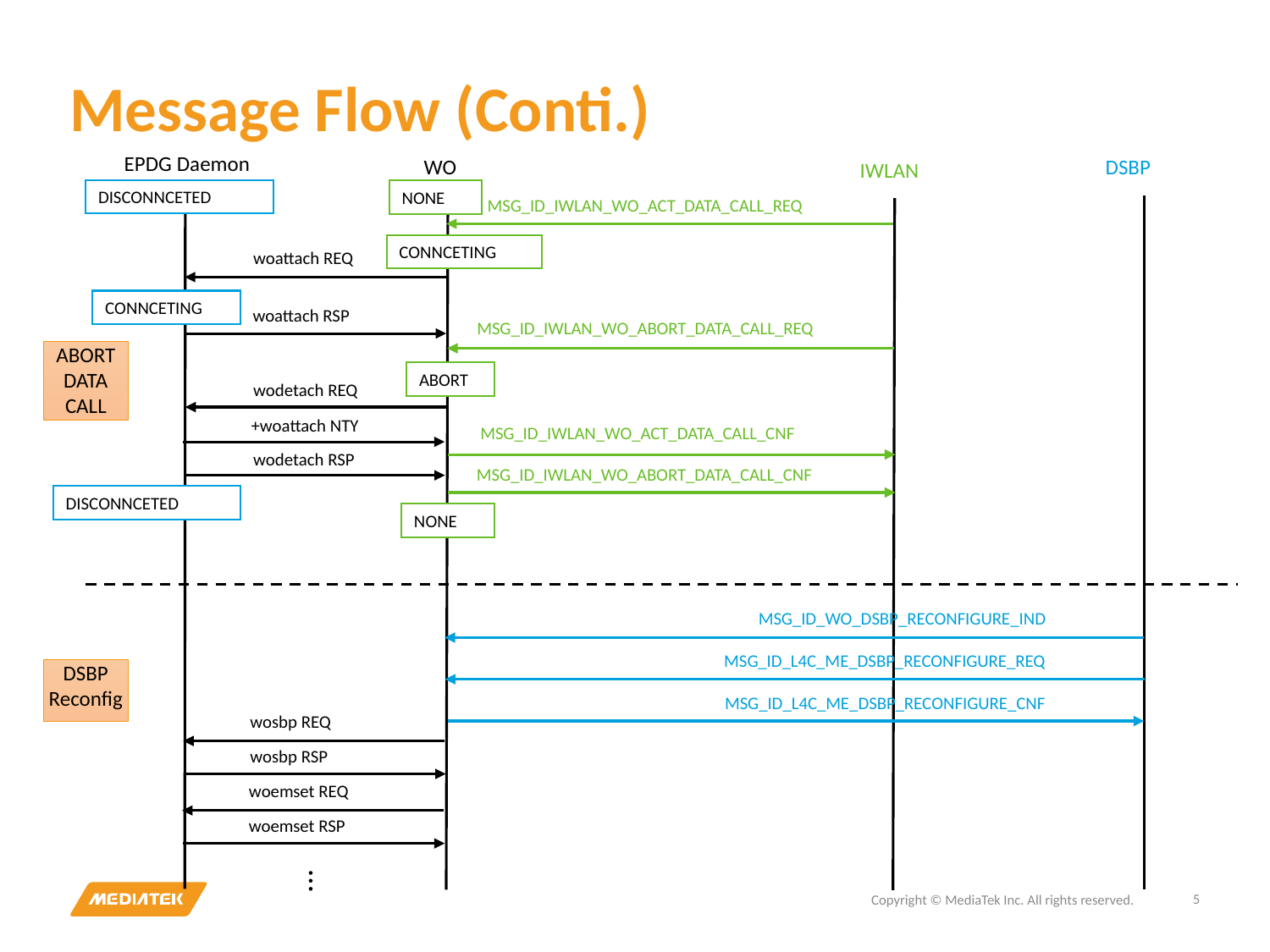

# Message Flow (Conti.)
EPDG Daemon
WO
DSBP
IWLAN
DISCONNCETED
NONE
MSG_ID_IWLAN_WO_ACT_DATA_CALL_REQ
CONNCETING
woattach REQ
CONNCETING
woattach RSP
MSG_ID_IWLAN_WO_ABORT_DATA_CALL_REQ
ABORT DATA CALL
ABORT
wodetach REQ
+woattach NTY
MSG_ID_IWLAN_WO_ACT_DATA_CALL_CNF
wodetach RSP
MSG_ID_IWLAN_WO_ABORT_DATA_CALL_CNF
DISCONNCETED
NONE
MSG_ID_WO_DSBP_RECONFIGURE_IND
MSG_ID_L4C_ME_DSBP_RECONFIGURE_REQ
DSBP Reconfig
MSG_ID_L4C_ME_DSBP_RECONFIGURE_CNF
wosbp REQ
wosbp RSP
woemset REQ
woemset RSP
…
5
Copyright © MediaTek Inc. All rights reserved.